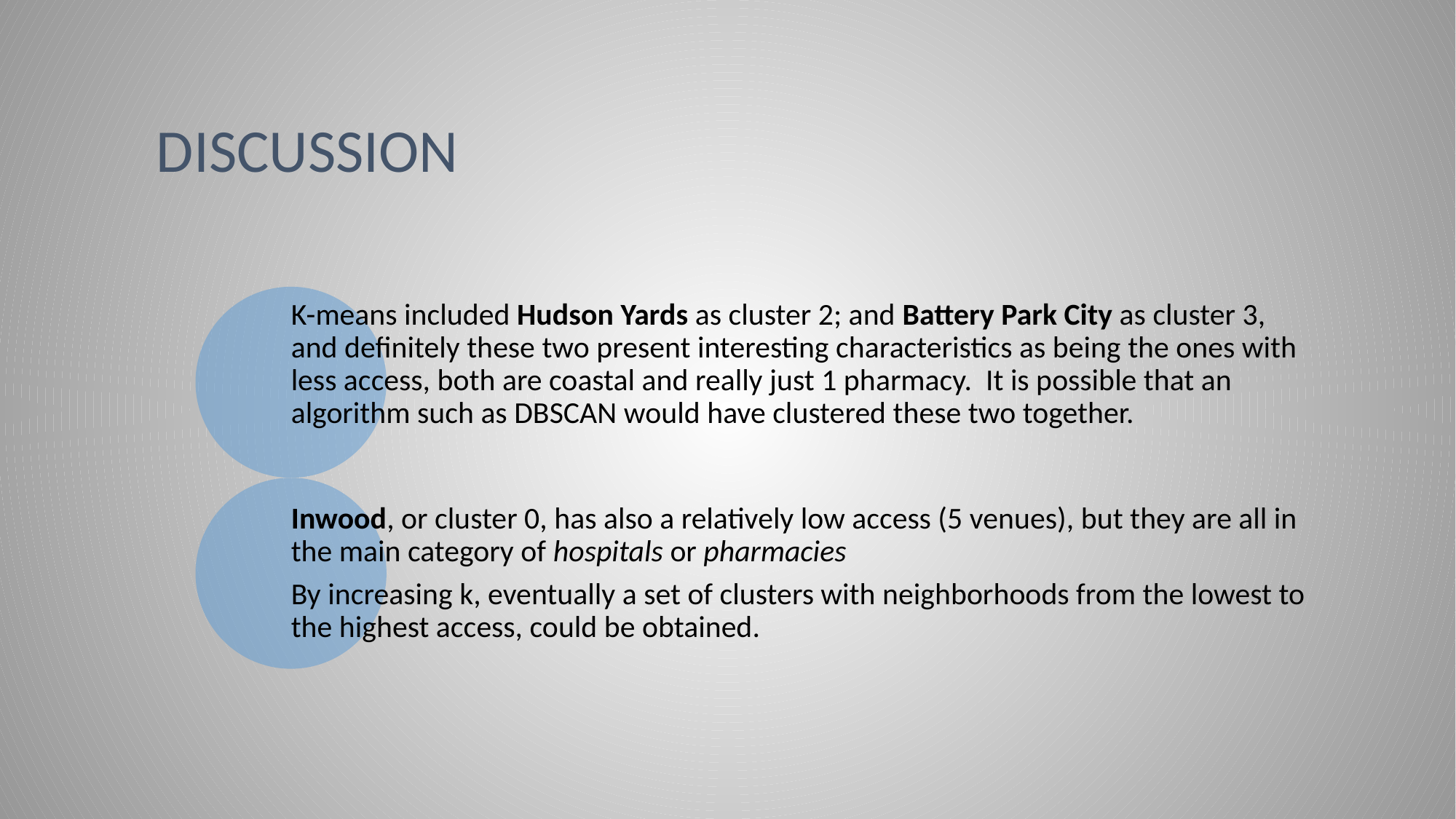

# Discussion
K-means included Hudson Yards as cluster 2; and Battery Park City as cluster 3, and definitely these two present interesting characteristics as being the ones with less access, both are coastal and really just 1 pharmacy.  It is possible that an algorithm such as DBSCAN would have clustered these two together.
Inwood, or cluster 0, has also a relatively low access (5 venues), but they are all in the main category of hospitals or pharmacies
By increasing k, eventually a set of clusters with neighborhoods from the lowest to the highest access, could be obtained.